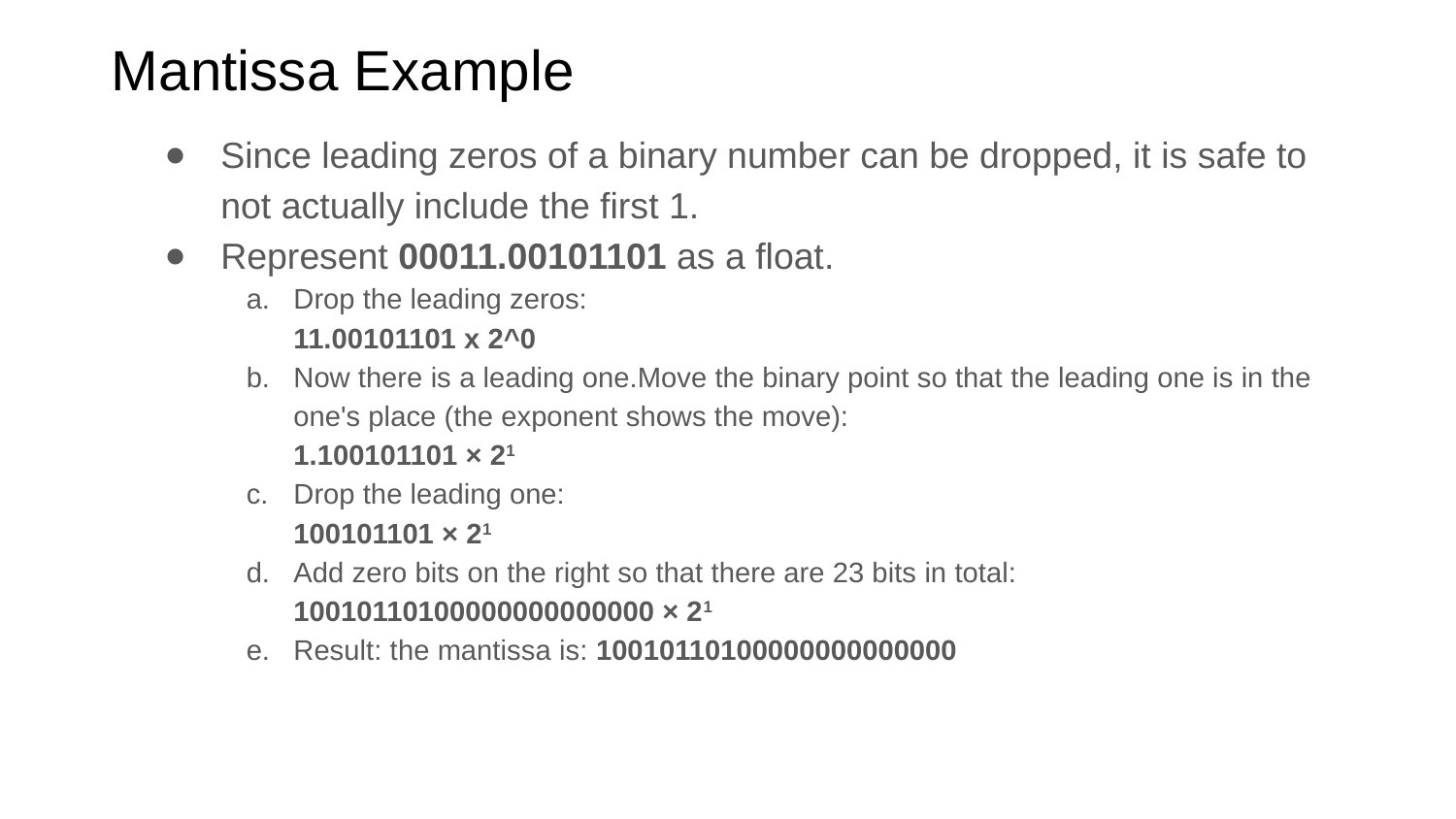

# Mantissa Example
Since leading zeros of a binary number can be dropped, it is safe to not actually include the first 1.
Represent 00011.00101101 as a float.
Drop the leading zeros:
11.00101101 x 2^0
Now there is a leading one.Move the binary point so that the leading one is in the one's place (the exponent shows the move):
1.100101101 × 21
Drop the leading one:
100101101 × 21
Add zero bits on the right so that there are 23 bits in total:
10010110100000000000000 × 21
Result: the mantissa is: 10010110100000000000000